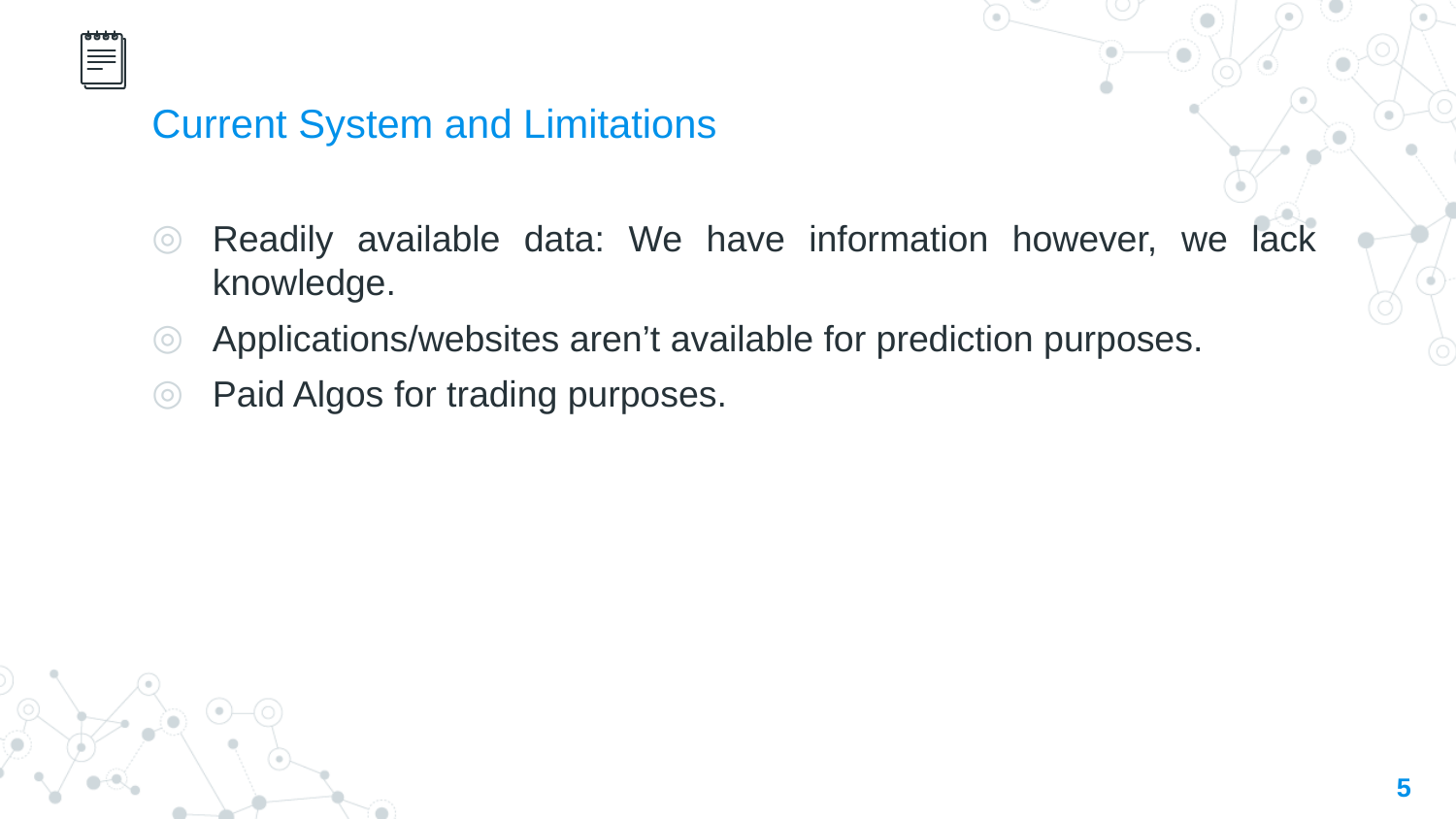

# Current System and Limitations
Readily available data: We have information however, we lack knowledge.
Applications/websites aren’t available for prediction purposes.
Paid Algos for trading purposes.
5